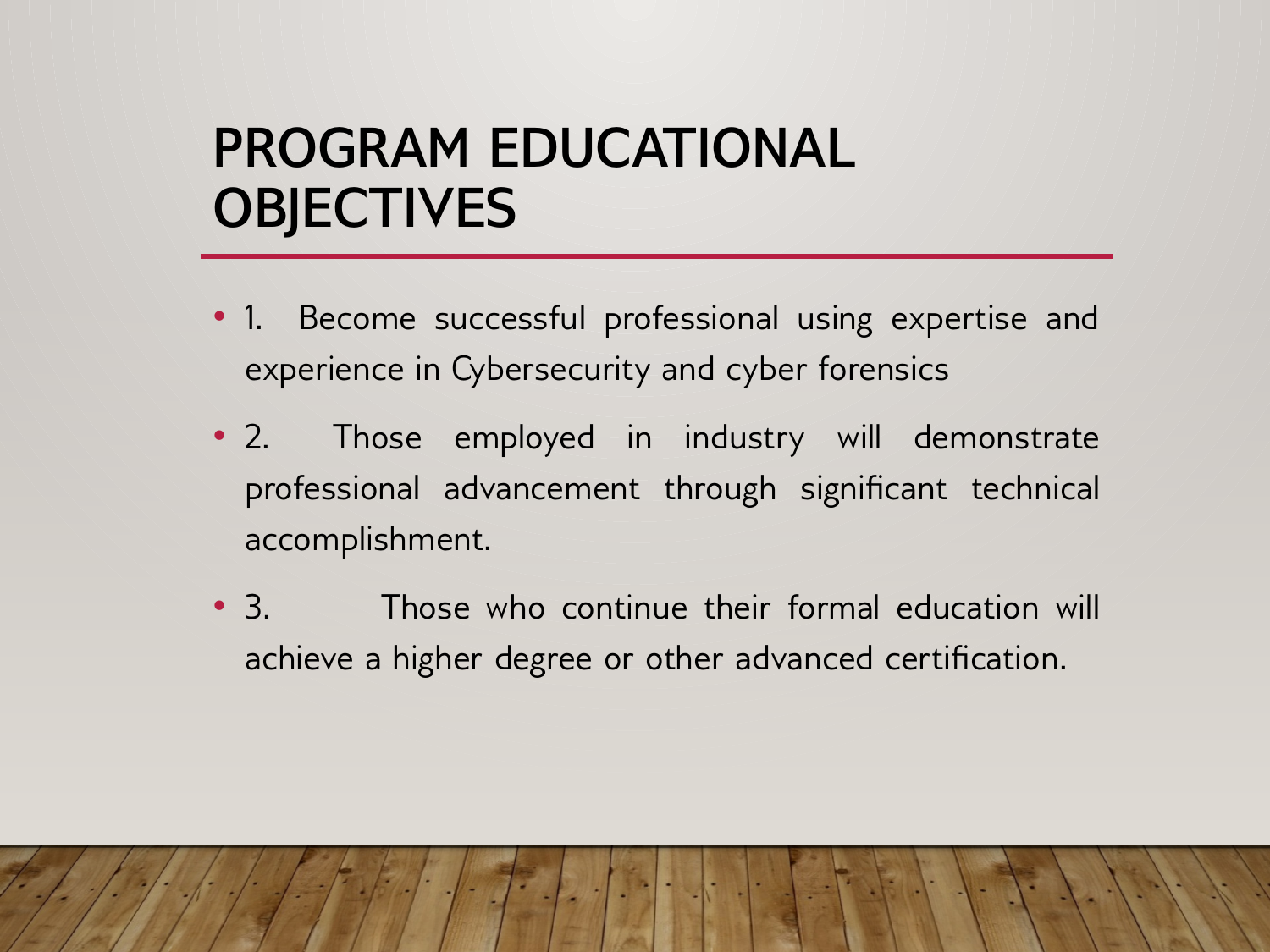

# Program Educational Objectives
1.  Become successful professional using expertise and experience in Cybersecurity and cyber forensics
2.  Those employed in industry will demonstrate professional advancement through significant technical accomplishment.
3.  	Those who continue their formal education will achieve a higher degree or other advanced certification.